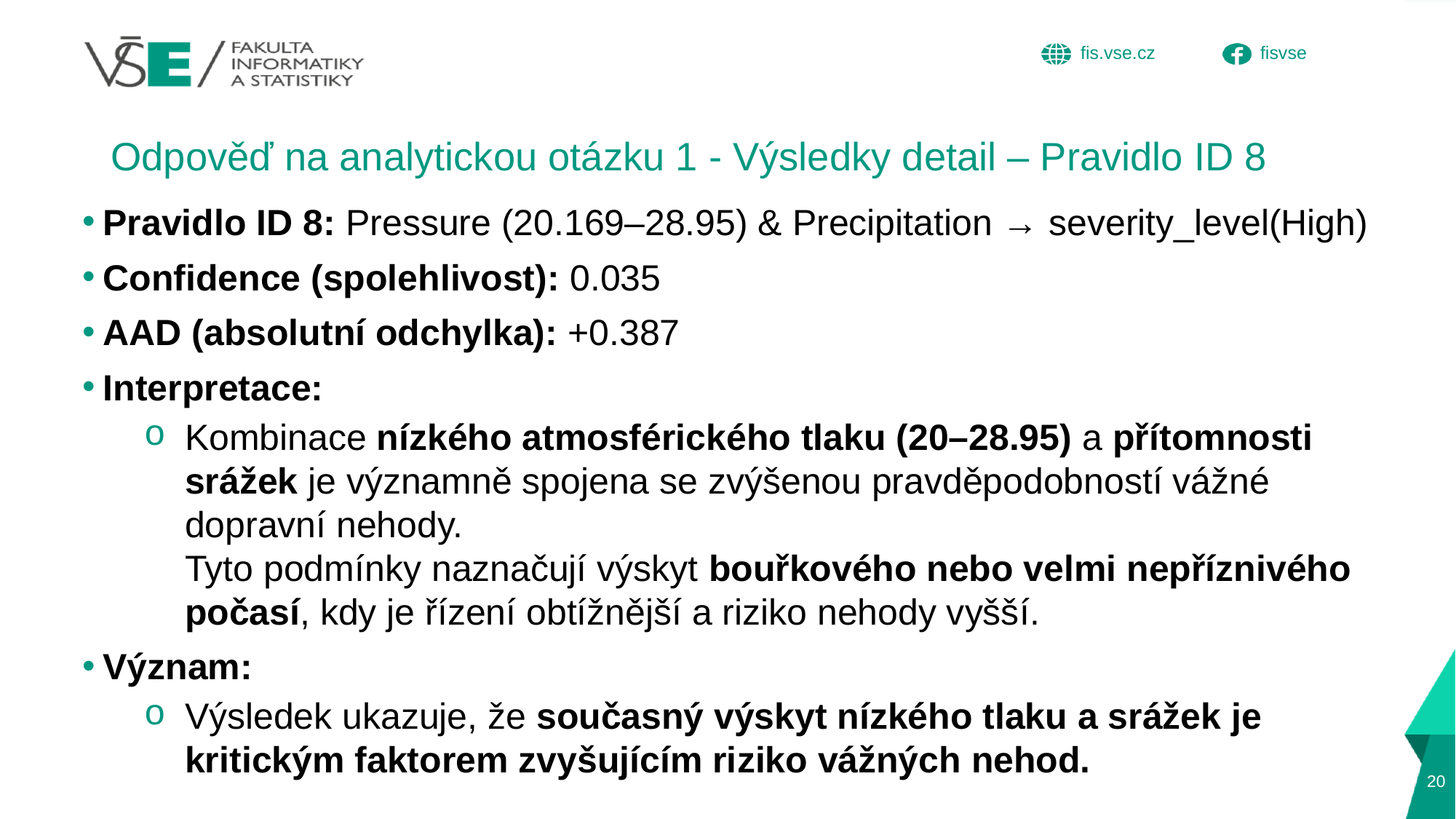

# Odpověď na analytickou otázku 1 - Výsledky detail – Pravidlo ID 8

Pravidlo ID 8: Pressure (20.169–28.95) & Precipitation → severity_level(High)
Confidence (spolehlivost): 0.035
AAD (absolutní odchylka): +0.387
Interpretace:
Kombinace nízkého atmosférického tlaku (20–28.95) a přítomnosti srážek je významně spojena se zvýšenou pravděpodobností vážné dopravní nehody.
Tyto podmínky naznačují výskyt bouřkového nebo velmi nepříznivého počasí, kdy je řízení obtížnější a riziko nehody vyšší.
Význam:
Výsledek ukazuje, že současný výskyt nízkého tlaku a srážek je kritickým faktorem zvyšujícím riziko vážných nehod.